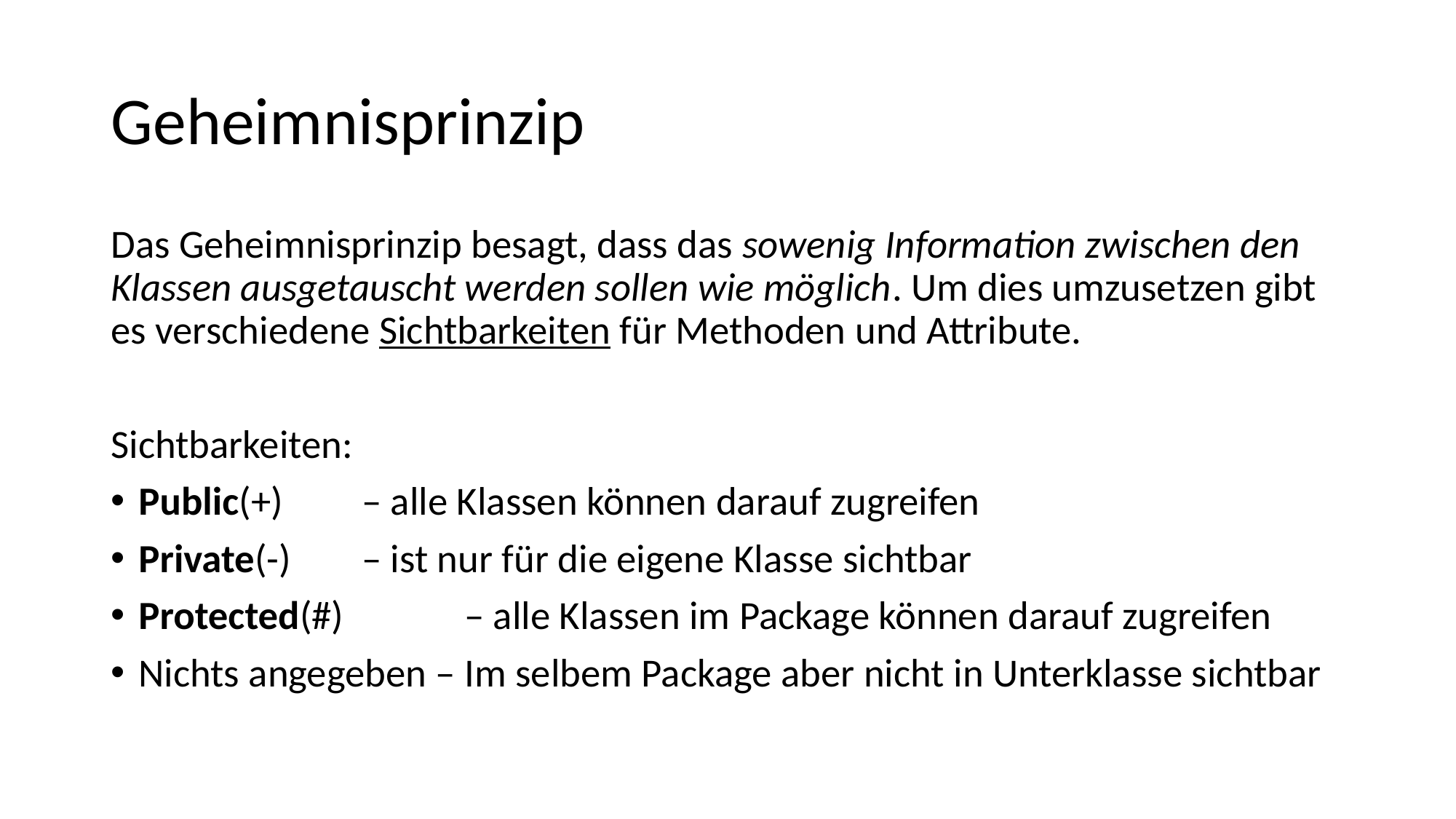

# Geheimnisprinzip
Das Geheimnisprinzip besagt, dass das sowenig Information zwischen den Klassen ausgetauscht werden sollen wie möglich. Um dies umzusetzen gibt es verschiedene Sichtbarkeiten für Methoden und Attribute.

Sichtbarkeiten:
Public(+) 		  – alle Klassen können darauf zugreifen
Private(-) 		  – ist nur für die eigene Klasse sichtbar
Protected(#) 	  – alle Klassen im Package können darauf zugreifen
Nichts angegeben – Im selbem Package aber nicht in Unterklasse sichtbar